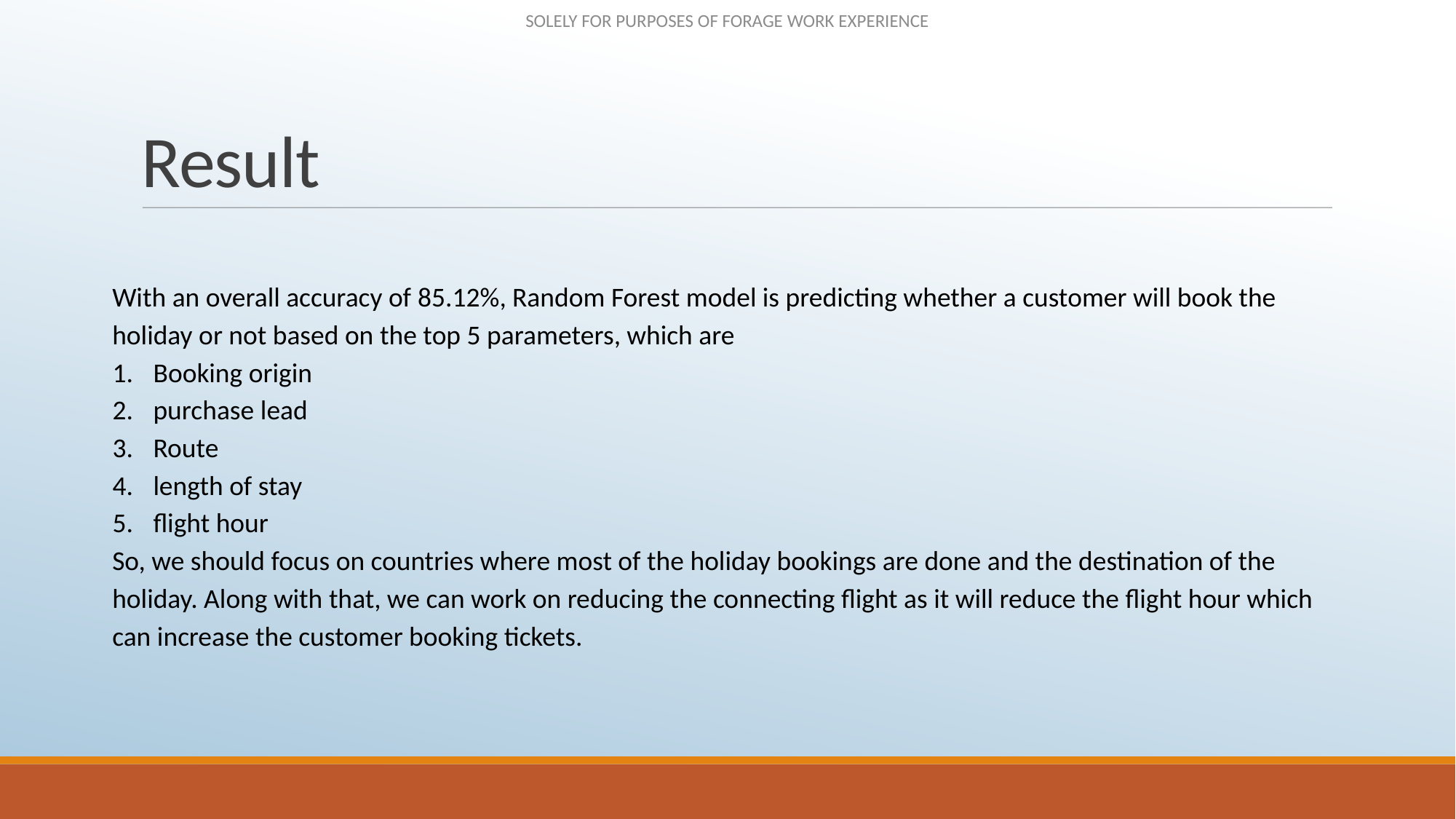

Result

With an overall accuracy of 85.12%, Random Forest model is predicting whether a customer will book the holiday or not based on the top 5 parameters, which are
Booking origin
purchase lead
Route
length of stay
flight hour
So, we should focus on countries where most of the holiday bookings are done and the destination of the holiday. Along with that, we can work on reducing the connecting flight as it will reduce the flight hour which can increase the customer booking tickets.